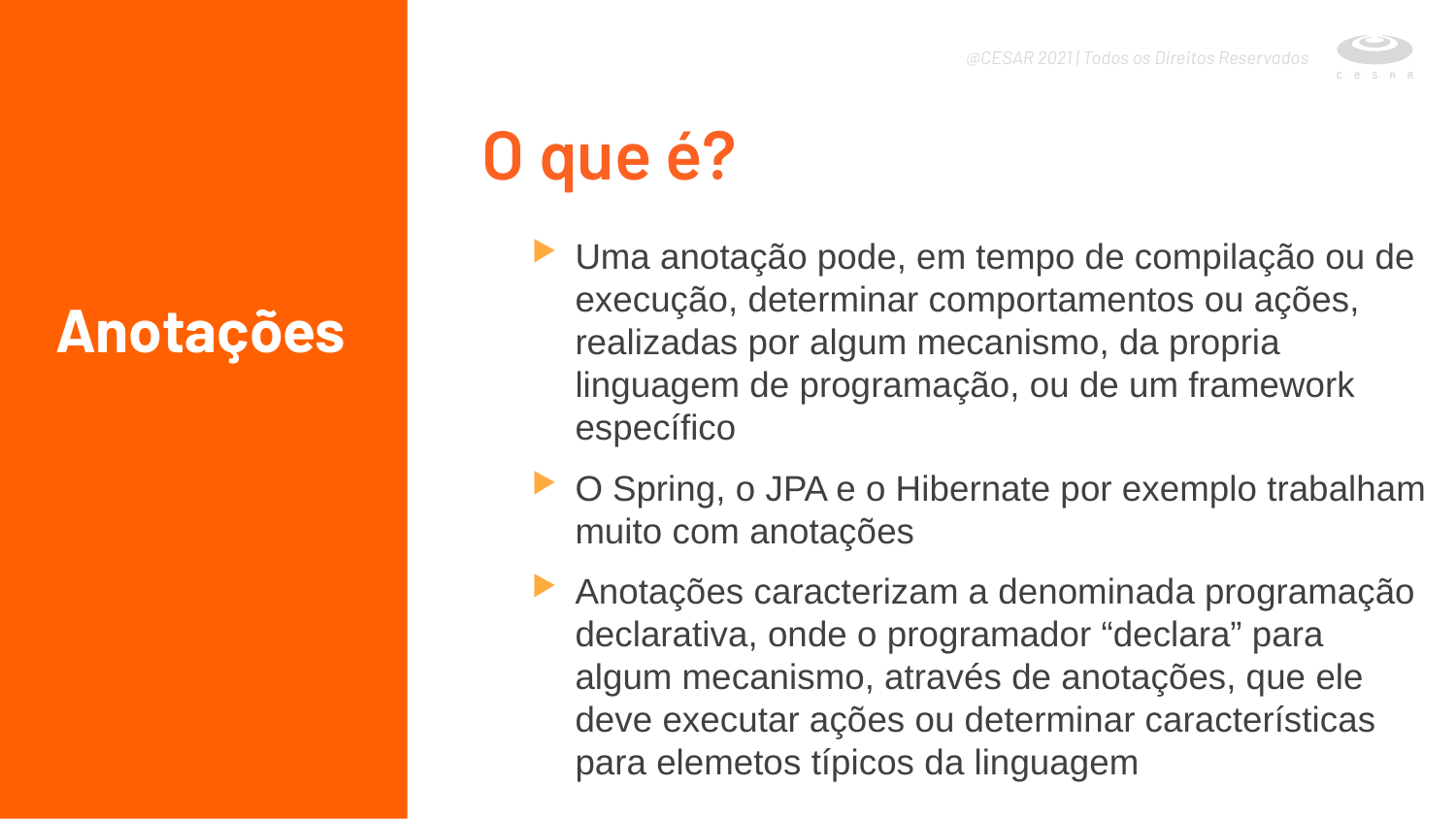

@CESAR 2021 | Todos os Direitos Reservados
O que é?
Uma anotação pode, em tempo de compilação ou de execução, determinar comportamentos ou ações, realizadas por algum mecanismo, da propria linguagem de programação, ou de um framework específico
O Spring, o JPA e o Hibernate por exemplo trabalham muito com anotações
Anotações caracterizam a denominada programação declarativa, onde o programador “declara” para algum mecanismo, através de anotações, que ele deve executar ações ou determinar características para elemetos típicos da linguagem

Anotações